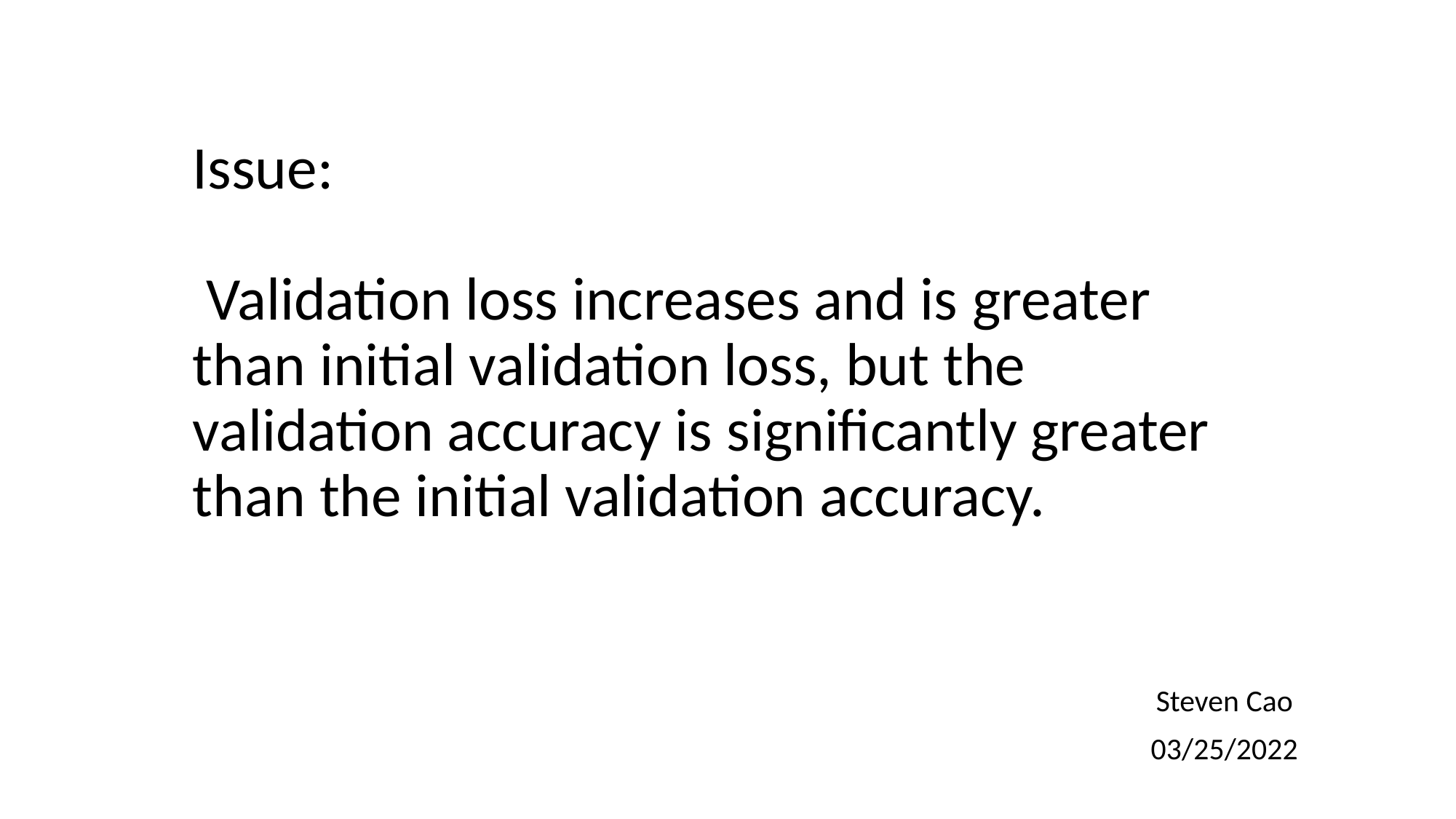

# Issue:  Validation loss increases and is greater than initial validation loss, but the validation accuracy is significantly greater than the initial validation accuracy.
Steven Cao
03/25/2022